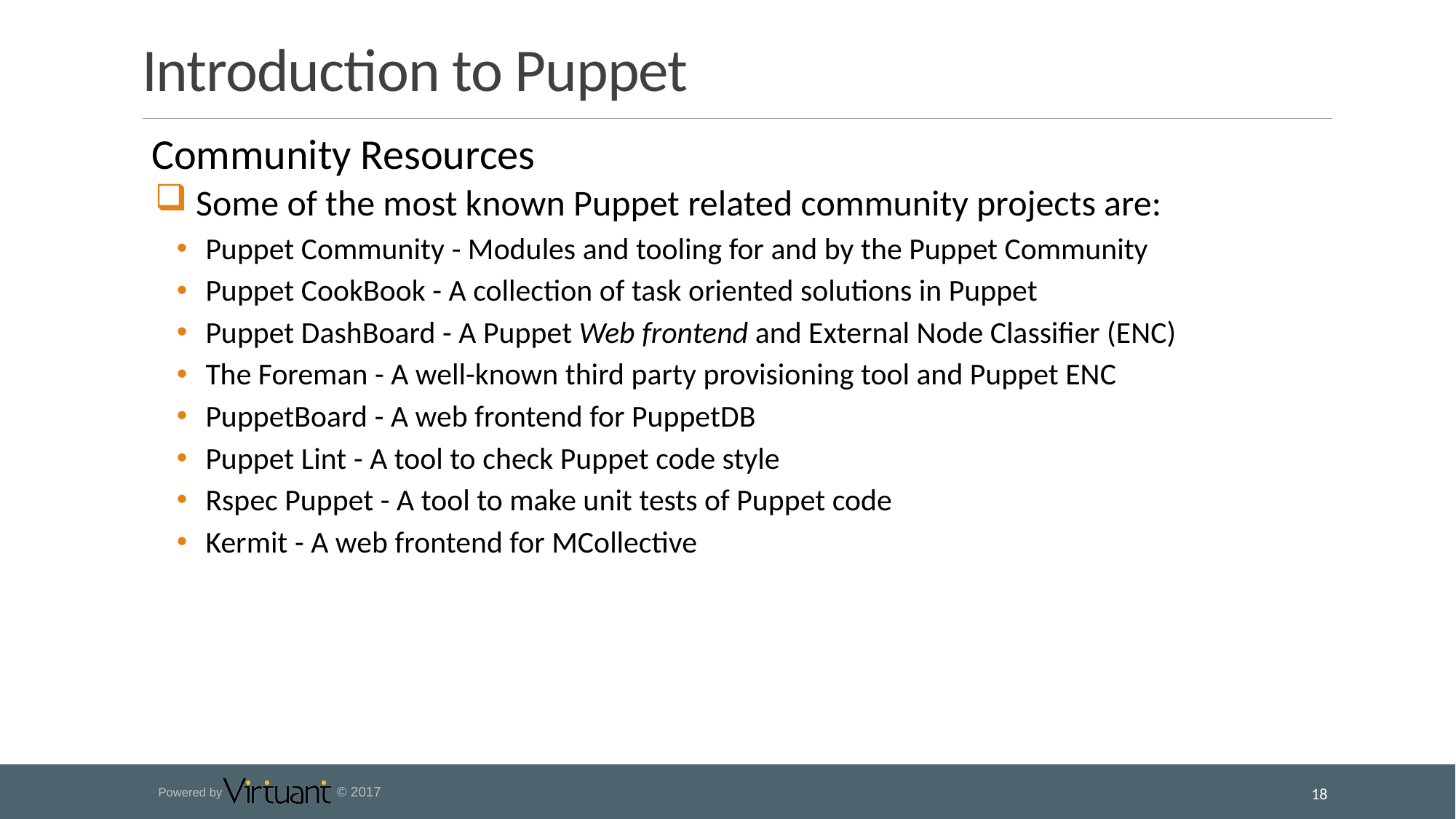

# Introduction to Puppet
 Community Resources
 Some of the most known Puppet related community projects are:
 Puppet Community - Modules and tooling for and by the Puppet Community
 Puppet CookBook - A collection of task oriented solutions in Puppet
 Puppet DashBoard - A Puppet Web frontend and External Node Classifier (ENC)
 The Foreman - A well-known third party provisioning tool and Puppet ENC
 PuppetBoard - A web frontend for PuppetDB
 Puppet Lint - A tool to check Puppet code style
 Rspec Puppet - A tool to make unit tests of Puppet code
 Kermit - A web frontend for MCollective

18